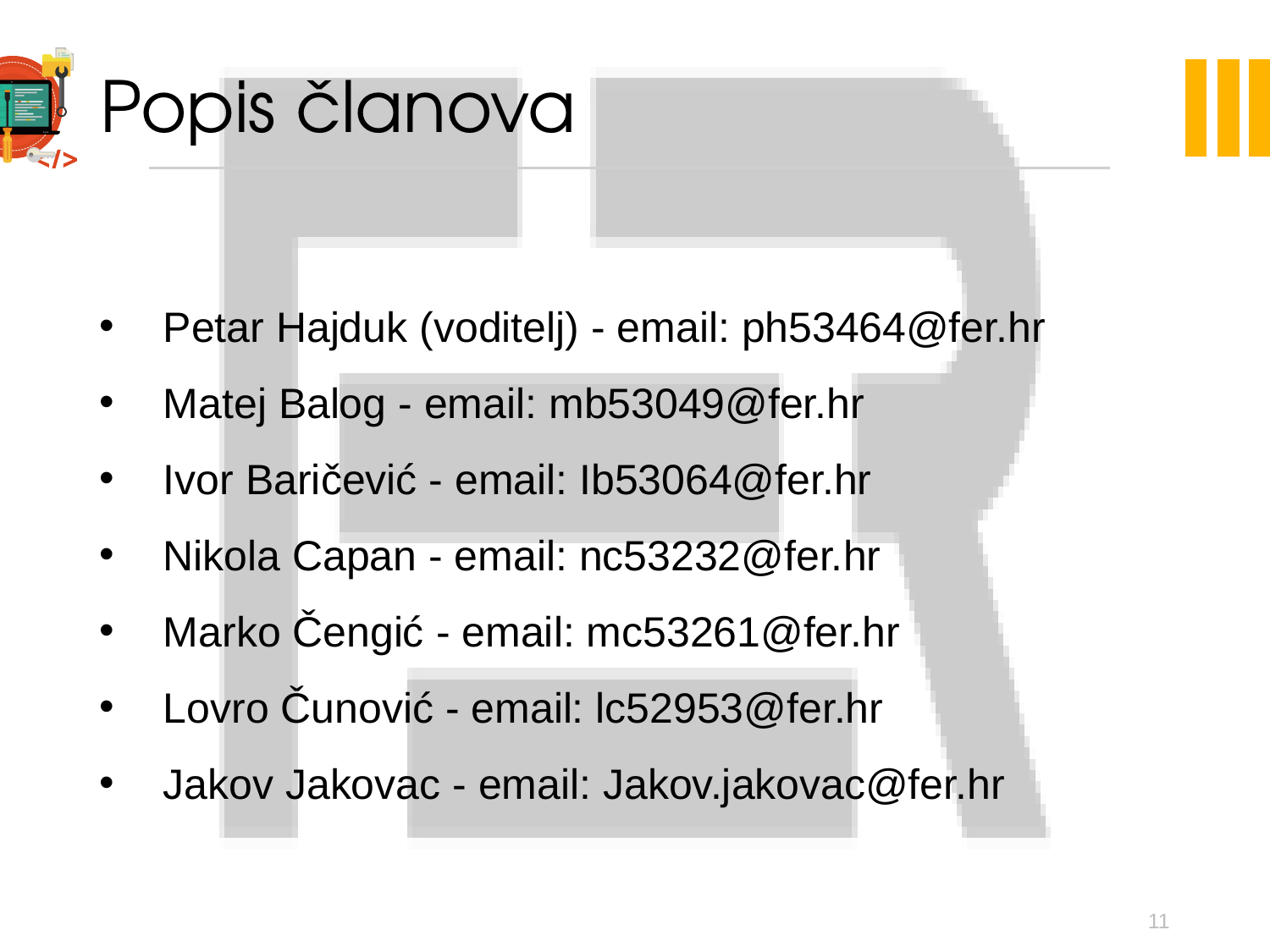

# Popis članova
Petar Hajduk (voditelj) - email: ph53464@fer.hr
Matej Balog - email: mb53049@fer.hr
Ivor Baričević - email: Ib53064@fer.hr
Nikola Capan - email: nc53232@fer.hr
Marko Čengić - email: mc53261@fer.hr
Lovro Čunović - email: lc52953@fer.hr
Jakov Jakovac - email: Jakov.jakovac@fer.hr
11